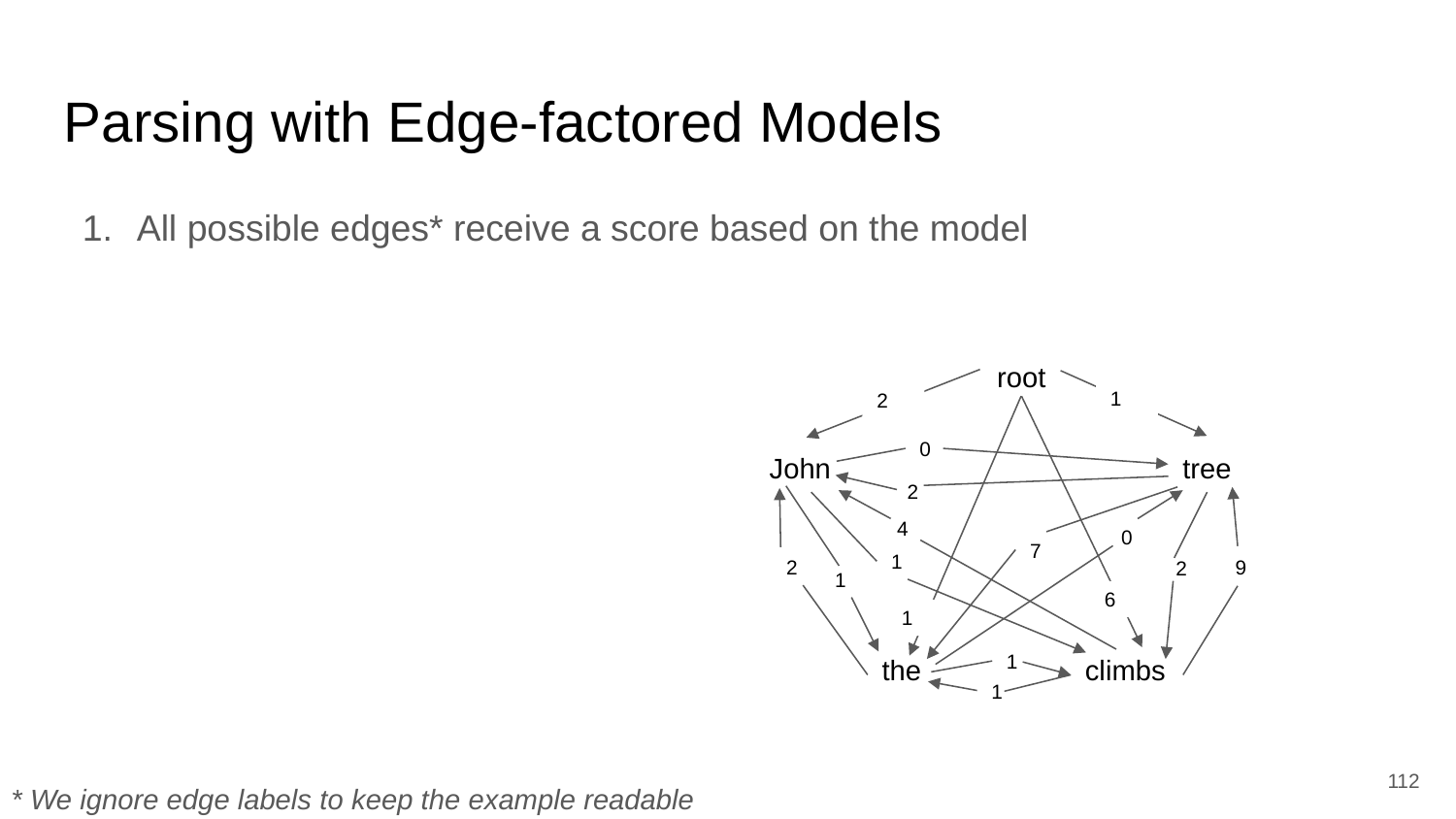

Parsing with Edge-factored Models
All possible edges* receive a score based on the model

root

1
2

0
John
tree
2
4
0
7

1
2
9
2
1
6
1
the
climbs
1
1
112
* We ignore edge labels to keep the example readable